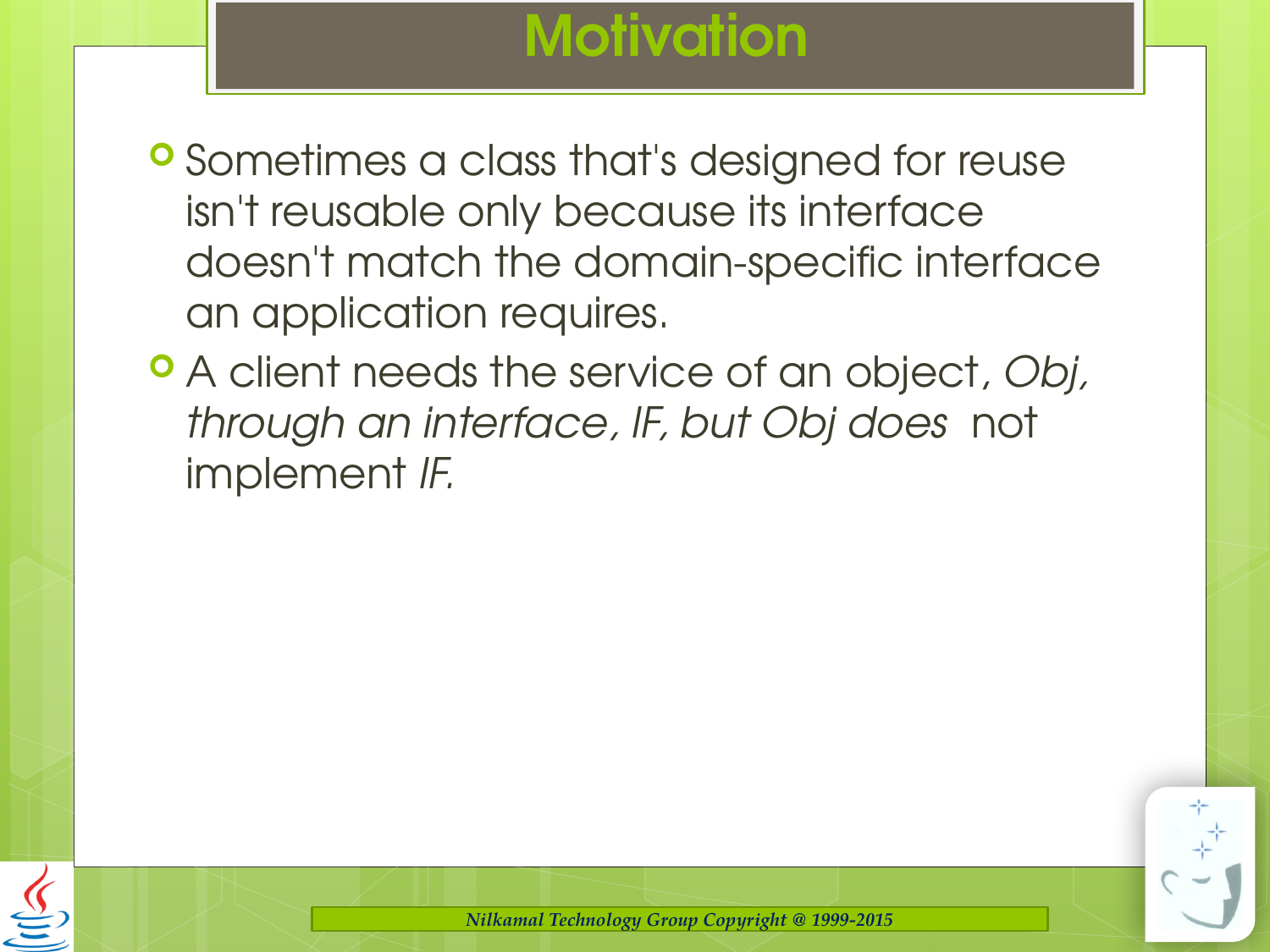

# Motivation
Sometimes a class that's designed for reuse isn't reusable only because its interface doesn't match the domain-specific interface an application requires.
A client needs the service of an object, Obj, through an interface, IF, but Obj does  not implement IF.